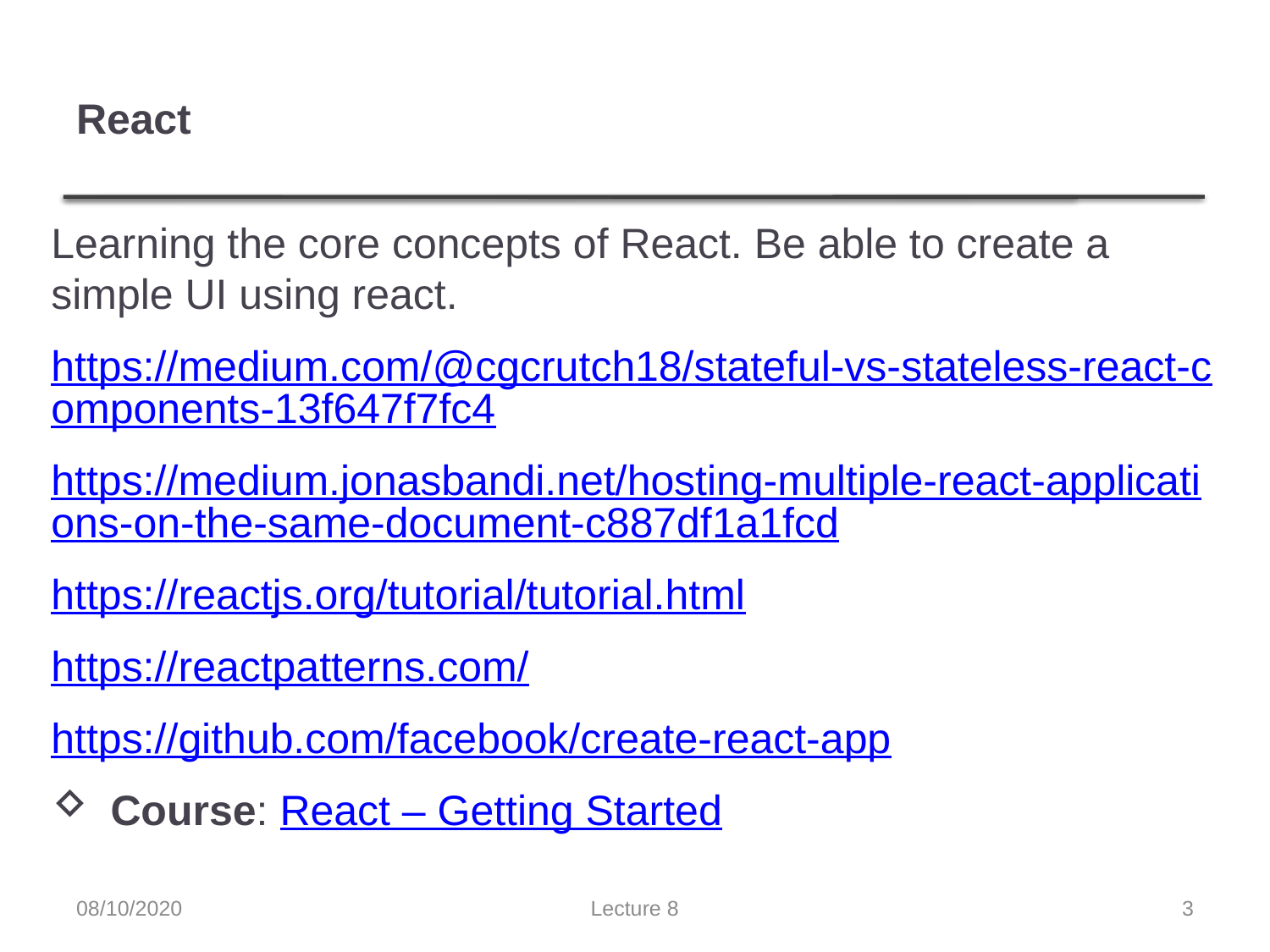

# React
Learning the core concepts of React. Be able to create a simple UI using react.
https://medium.com/@cgcrutch18/stateful-vs-stateless-react-components-13f647f7fc4
https://medium.jonasbandi.net/hosting-multiple-react-applications-on-the-same-document-c887df1a1fcd
https://reactjs.org/tutorial/tutorial.html
https://reactpatterns.com/
https://github.com/facebook/create-react-app
 Course: React – Getting Started
08/10/2020
Lecture 8
3